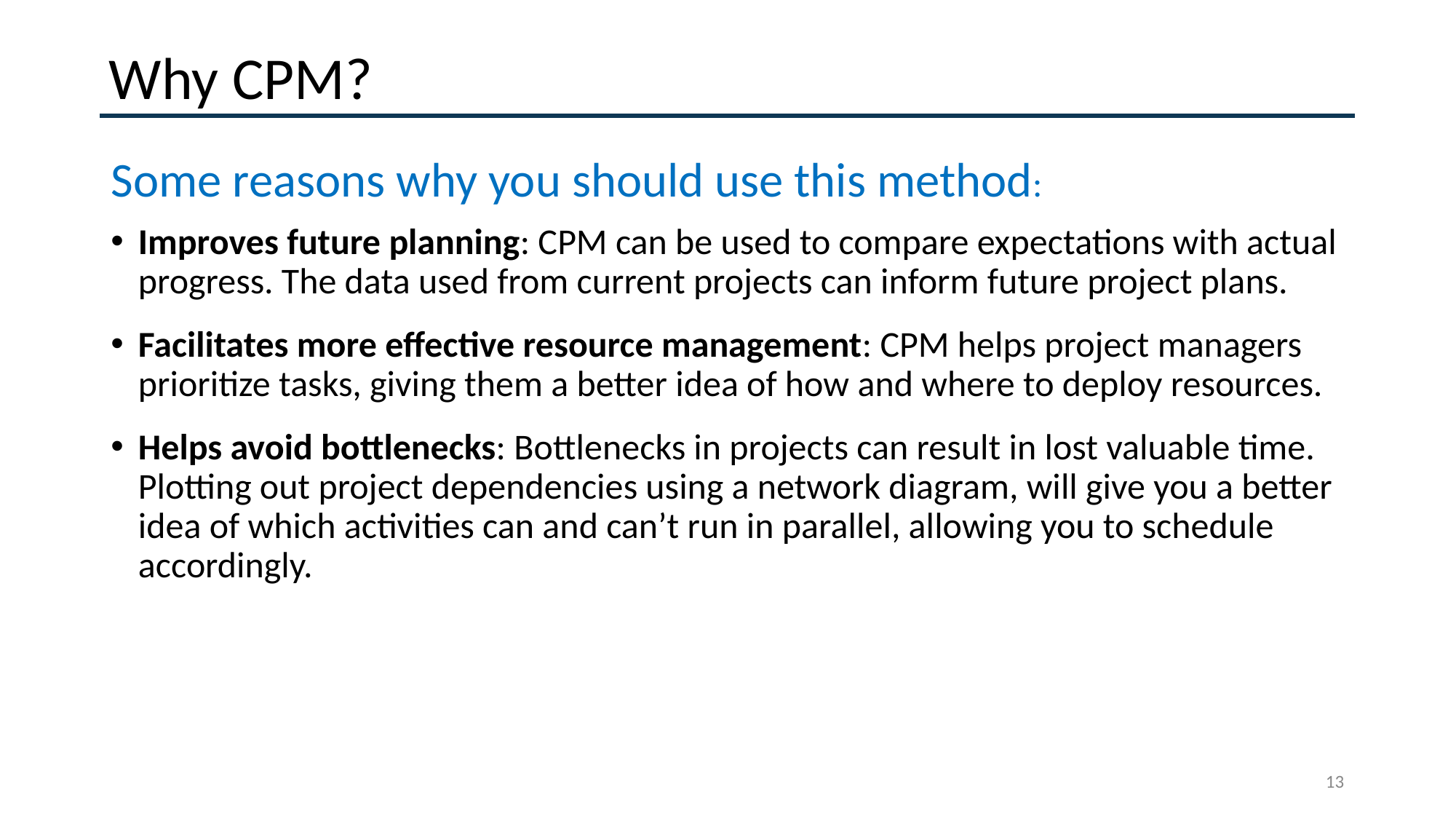

# Why CPM?
Some reasons why you should use this method:
Improves future planning: CPM can be used to compare expectations with actual progress. The data used from current projects can inform future project plans.
Facilitates more effective resource management: CPM helps project managers prioritize tasks, giving them a better idea of how and where to deploy resources.
Helps avoid bottlenecks: Bottlenecks in projects can result in lost valuable time. Plotting out project dependencies using a network diagram, will give you a better idea of which activities can and can’t run in parallel, allowing you to schedule accordingly.
13